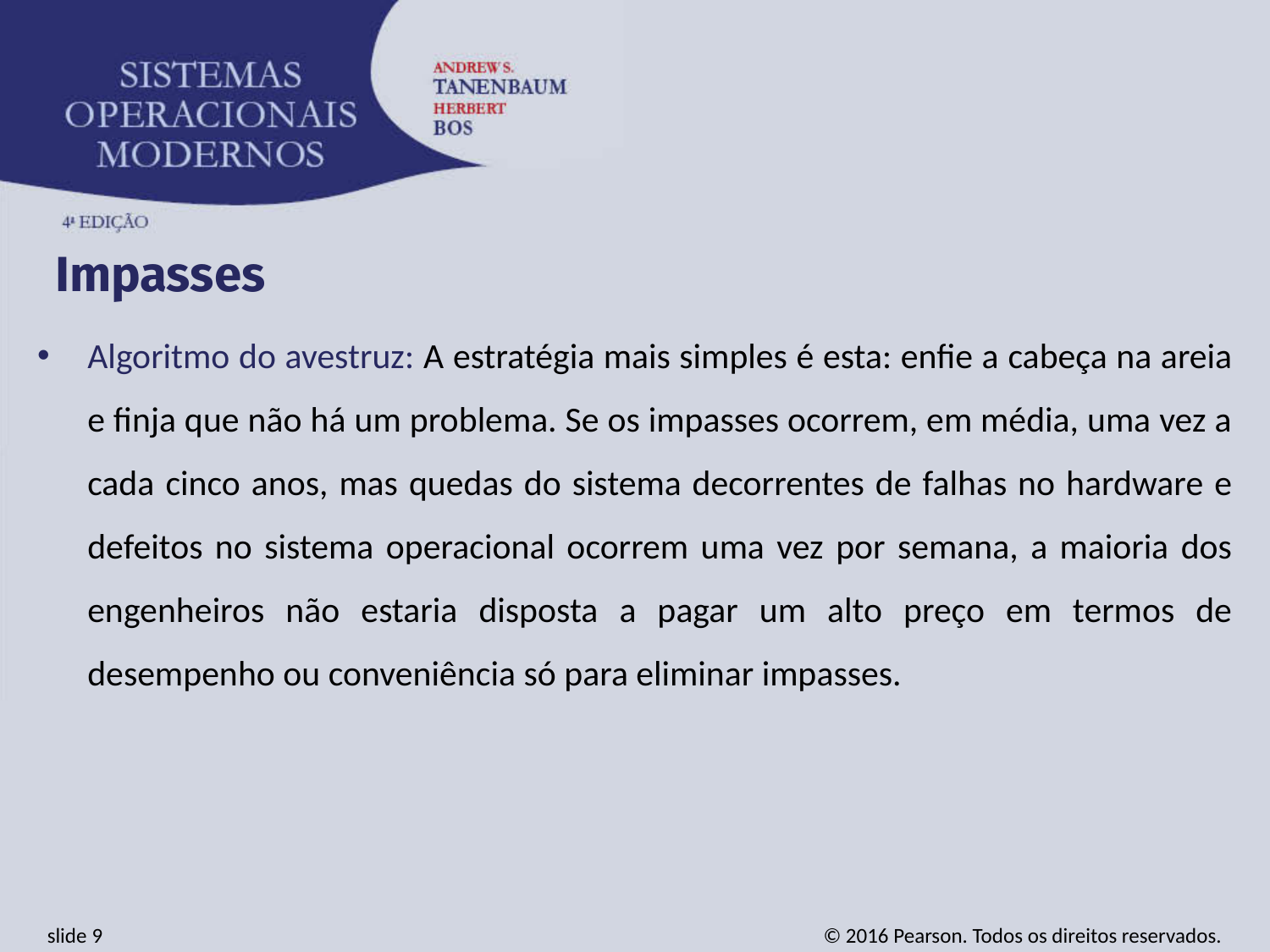

Impasses
Algoritmo do avestruz: A estratégia mais simples é esta: enfie a cabeça na areia e finja que não há um problema. Se os impasses ocorrem, em média, uma vez a cada cinco anos, mas quedas do sistema decorrentes de falhas no hardware e defeitos no sistema operacional ocorrem uma vez por semana, a maioria dos engenheiros não estaria disposta a pagar um alto preço em termos de desempenho ou conveniência só para eliminar impasses.